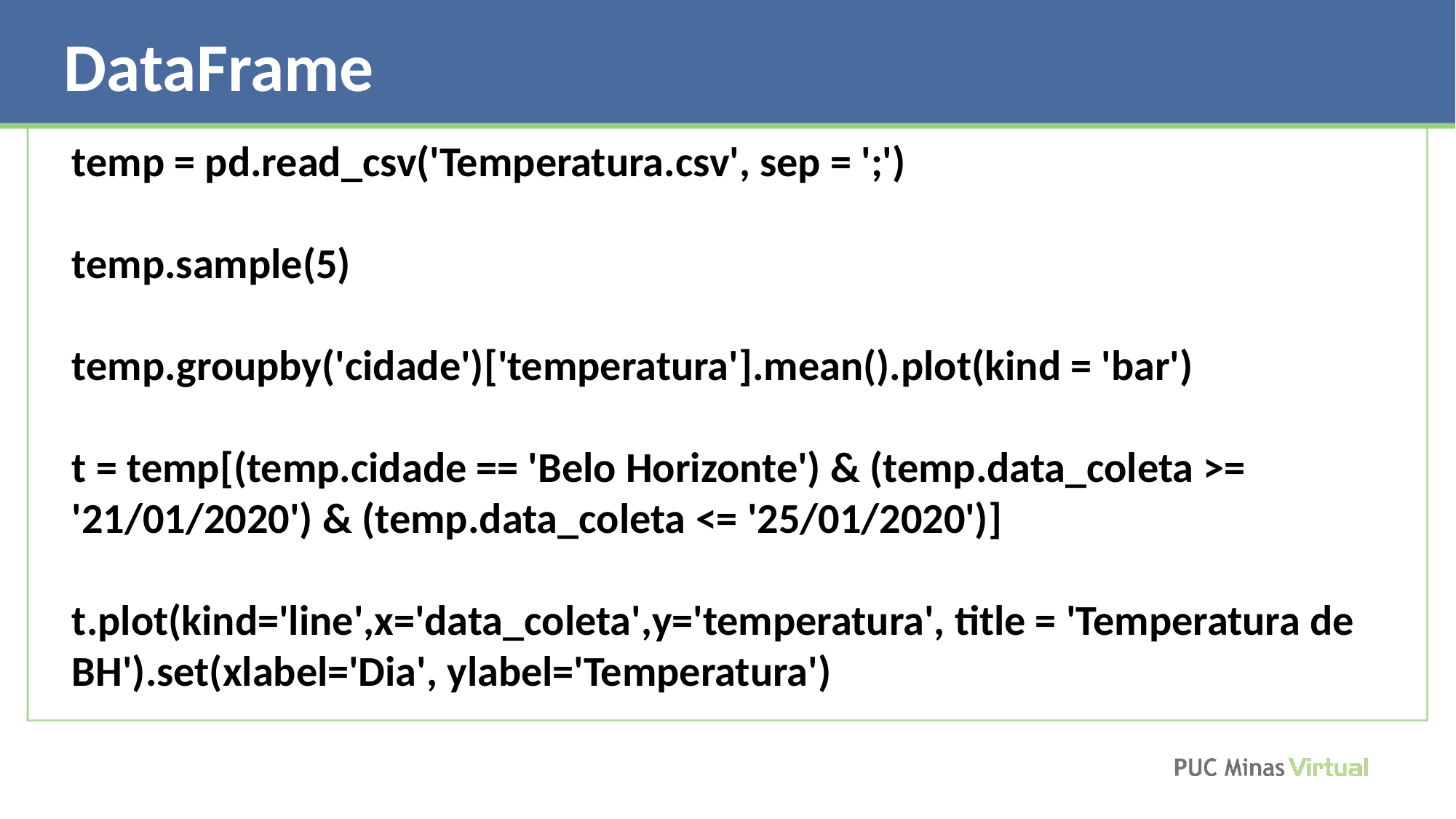

DataFrame
temp = pd.read_csv('Temperatura.csv', sep = ';')

temp.sample(5)

temp.groupby('cidade')['temperatura'].mean().plot(kind = 'bar')

t = temp[(temp.cidade == 'Belo Horizonte') & (temp.data_coleta >= '21/01/2020') & (temp.data_coleta <= '25/01/2020')]

t.plot(kind='line',x='data_coleta',y='temperatura', title = 'Temperatura de BH').set(xlabel='Dia', ylabel='Temperatura')